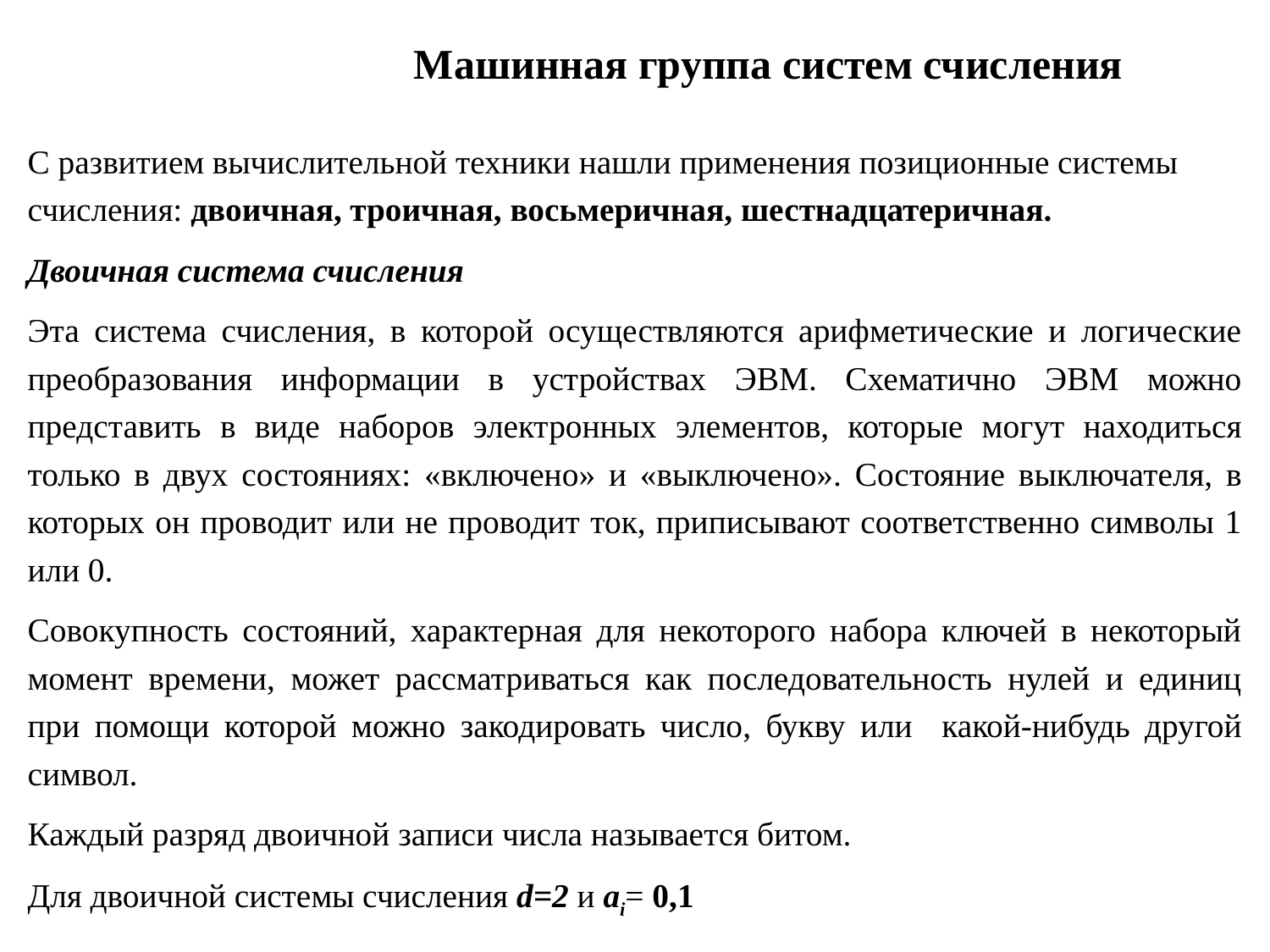

Машинная группа систем счисления
С развитием вычислительной техники нашли применения позиционные системы счисления: двоичная, троичная, восьмеричная, шестнадцатеричная.
Двоичная система счисления
Эта система счисления, в которой осуществляются арифметические и логические преобразования информации в устройствах ЭВМ. Схематично ЭВМ можно представить в виде наборов электронных элементов, которые могут находиться только в двух состояниях: «включено» и «выключено». Состояние выключателя, в которых он проводит или не проводит ток, приписывают соответственно символы 1 или 0.
Совокупность состояний, характерная для некоторого набора ключей в некоторый момент времени, может рассматриваться как последовательность нулей и единиц при помощи которой можно закодировать число, букву или  какой-нибудь другой символ.
Каждый разряд двоичной записи числа называется битом.
Для двоичной системы счисления d=2 и ai= 0,1